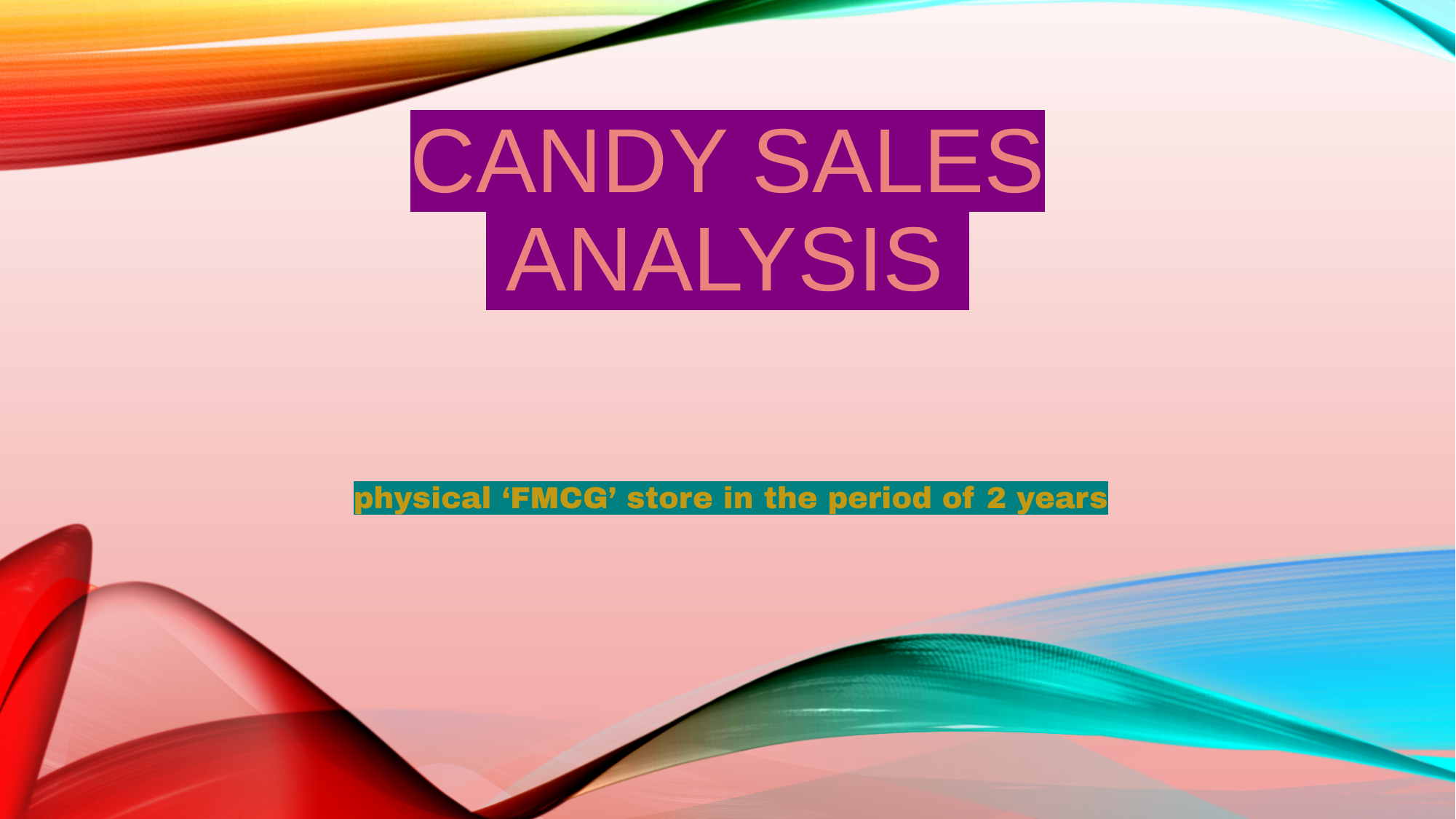

# Candy Sales Analysis

physical ‘FMCG’ store in the period of 2 years